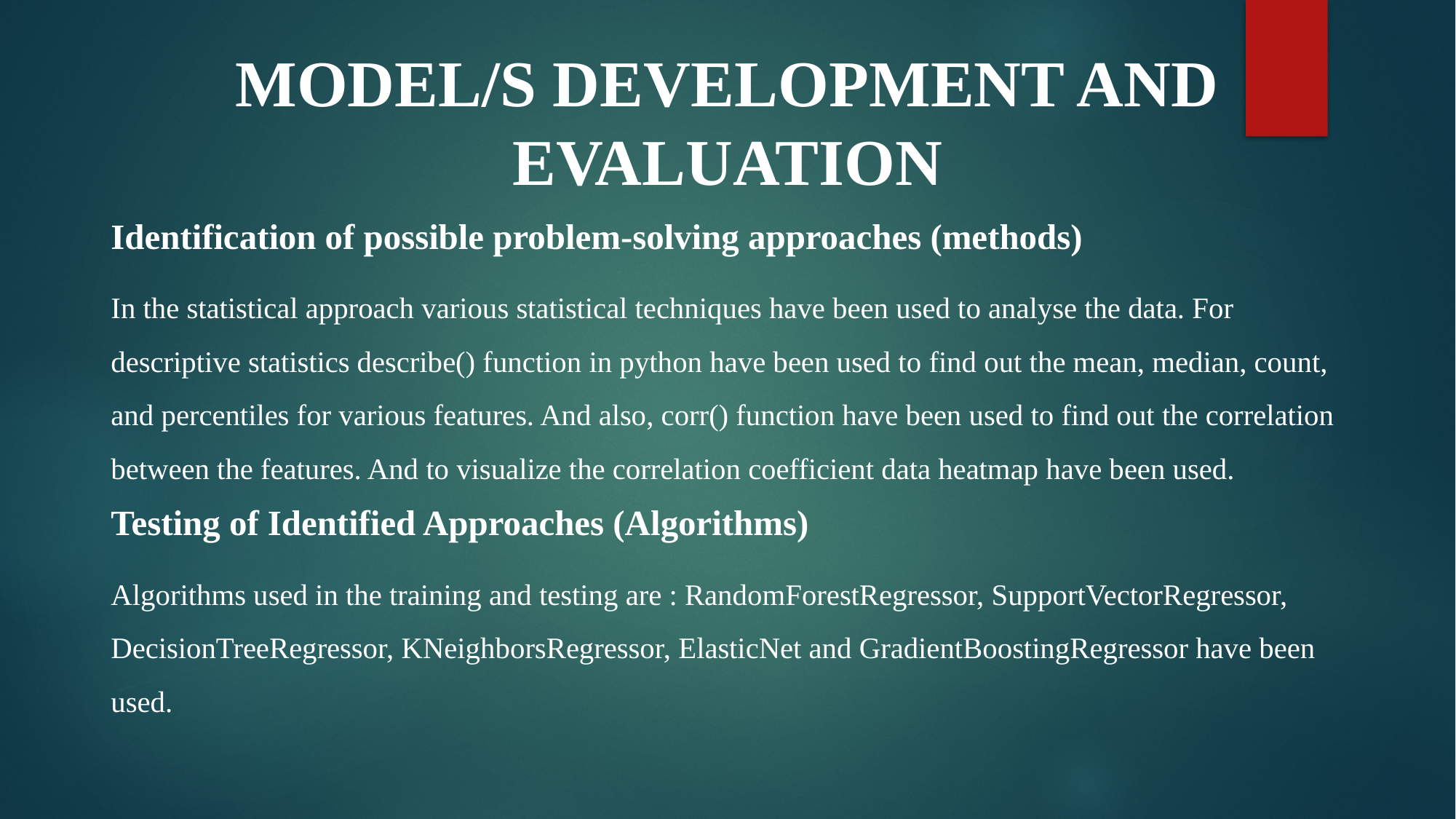

MODEL/S DEVELOPMENT AND EVALUATION
Identification of possible problem-solving approaches (methods)
In the statistical approach various statistical techniques have been used to analyse the data. For descriptive statistics describe() function in python have been used to find out the mean, median, count, and percentiles for various features. And also, corr() function have been used to find out the correlation between the features. And to visualize the correlation coefficient data heatmap have been used.
Testing of Identified Approaches (Algorithms)
Algorithms used in the training and testing are : RandomForestRegressor, SupportVectorRegressor, DecisionTreeRegressor, KNeighborsRegressor, ElasticNet and GradientBoostingRegressor have been used.